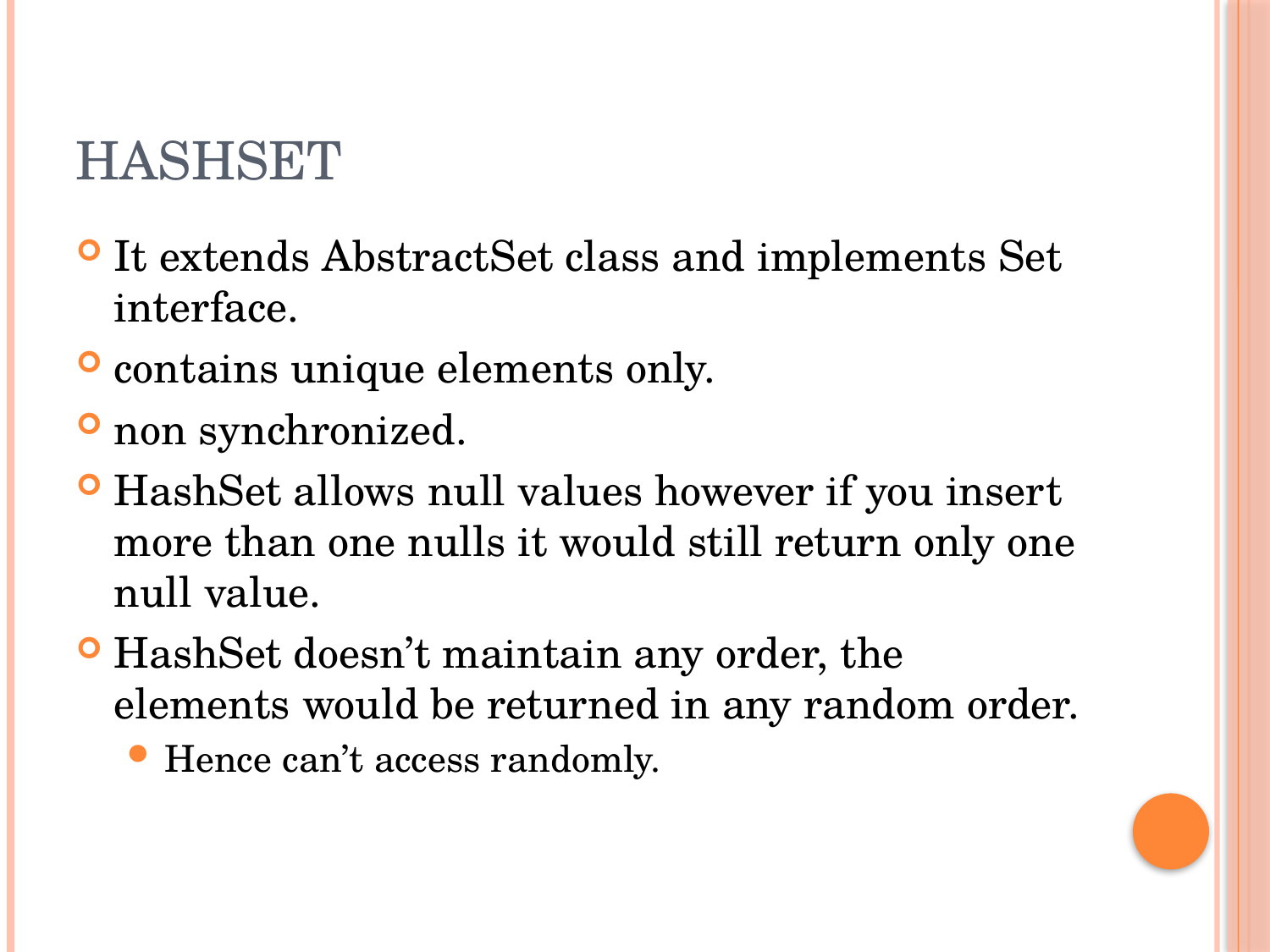

# HashSet
It extends AbstractSet class and implements Set interface.
contains unique elements only.
non synchronized.
HashSet allows null values however if you insert more than one nulls it would still return only one null value.
HashSet doesn’t maintain any order, the elements would be returned in any random order.
Hence can’t access randomly.